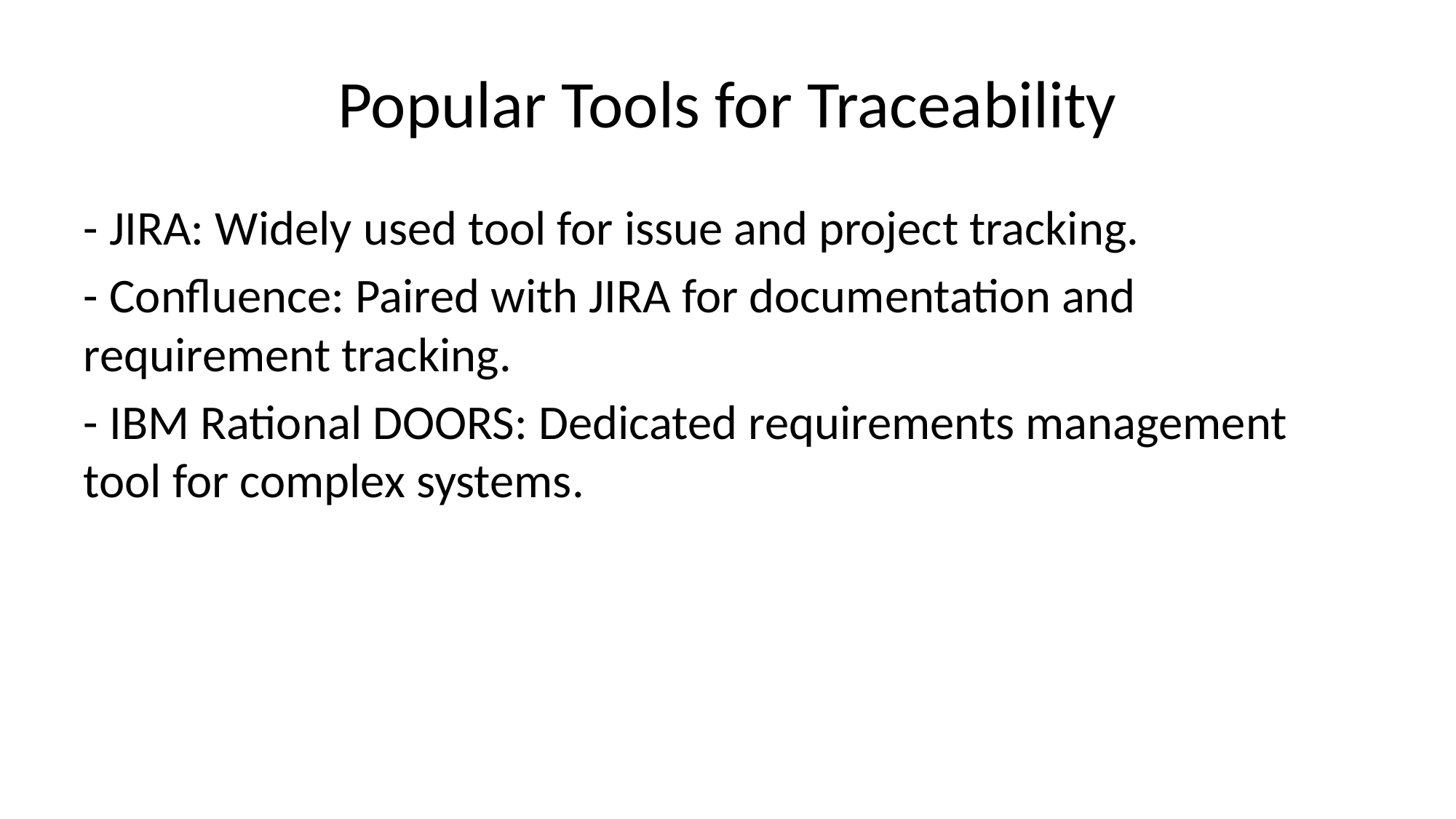

# Popular Tools for Traceability
- JIRA: Widely used tool for issue and project tracking.
- Confluence: Paired with JIRA for documentation and requirement tracking.
- IBM Rational DOORS: Dedicated requirements management tool for complex systems.